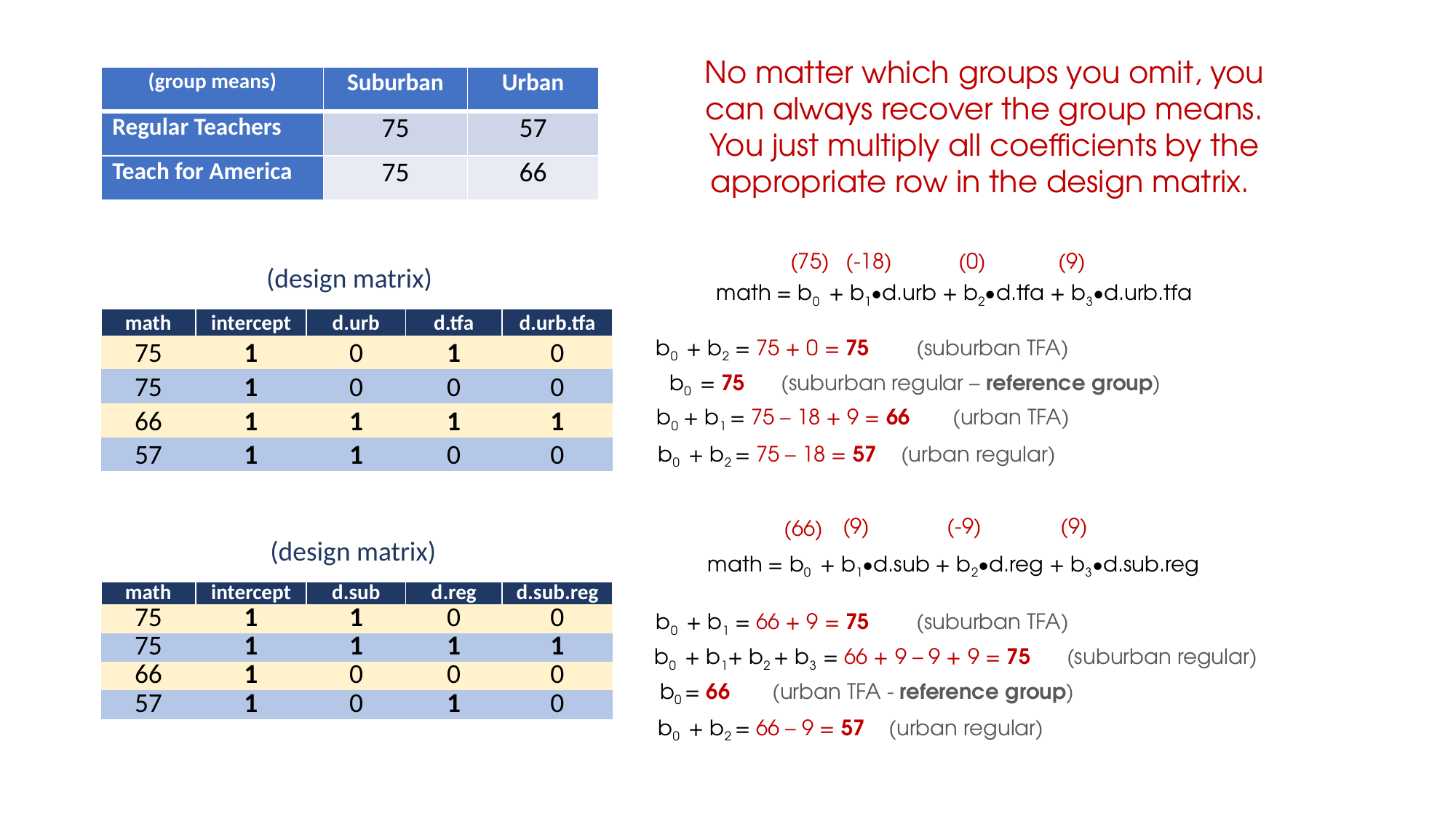

No matter which groups you omit, you can always recover the group means. You just multiply all coefficients by the appropriate row in the design matrix.
| (group means) | Suburban | Urban |
| --- | --- | --- |
| Regular Teachers | 75 | 57 |
| Teach for America | 75 | 66 |
(75)
(-18)
(9)
(0)
(design matrix)
math = b0  + b1∙d.urb + b2∙d.tfa + b3∙d.urb.tfa
| math | intercept | d.urb | d.tfa | d.urb.tfa |
| --- | --- | --- | --- | --- |
| 75 | 1 | 0 | 1 | 0 |
| 75 | 1 | 0 | 0 | 0 |
| 66 | 1 | 1 | 1 | 1 |
| 57 | 1 | 1 | 0 | 0 |
b0  + b2 = 75 + 0 = 75        (suburban TFA)
b0  = 75      (suburban regular – reference group)
b0 + b1 = 75 – 18 + 9 = 66       (urban TFA)
b0  + b2 = 75 – 18 = 57    (urban regular)
(-9)
(9)
(9)
(66)
(design matrix)
math = b0  + b1∙d.sub + b2∙d.reg + b3∙d.sub.reg
| math | intercept | d.sub | d.reg | d.sub.reg |
| --- | --- | --- | --- | --- |
| 75 | 1 | 1 | 0 | 0 |
| 75 | 1 | 1 | 1 | 1 |
| 66 | 1 | 0 | 0 | 0 |
| 57 | 1 | 0 | 1 | 0 |
b0  + b1 = 66 + 9 = 75        (suburban TFA)
b0  + b1+ b2 + b3  = 66 + 9 – 9 + 9 = 75      (suburban regular)
b0 = 66       (urban TFA - reference group)
b0  + b2 = 66 – 9 = 57    (urban regular)